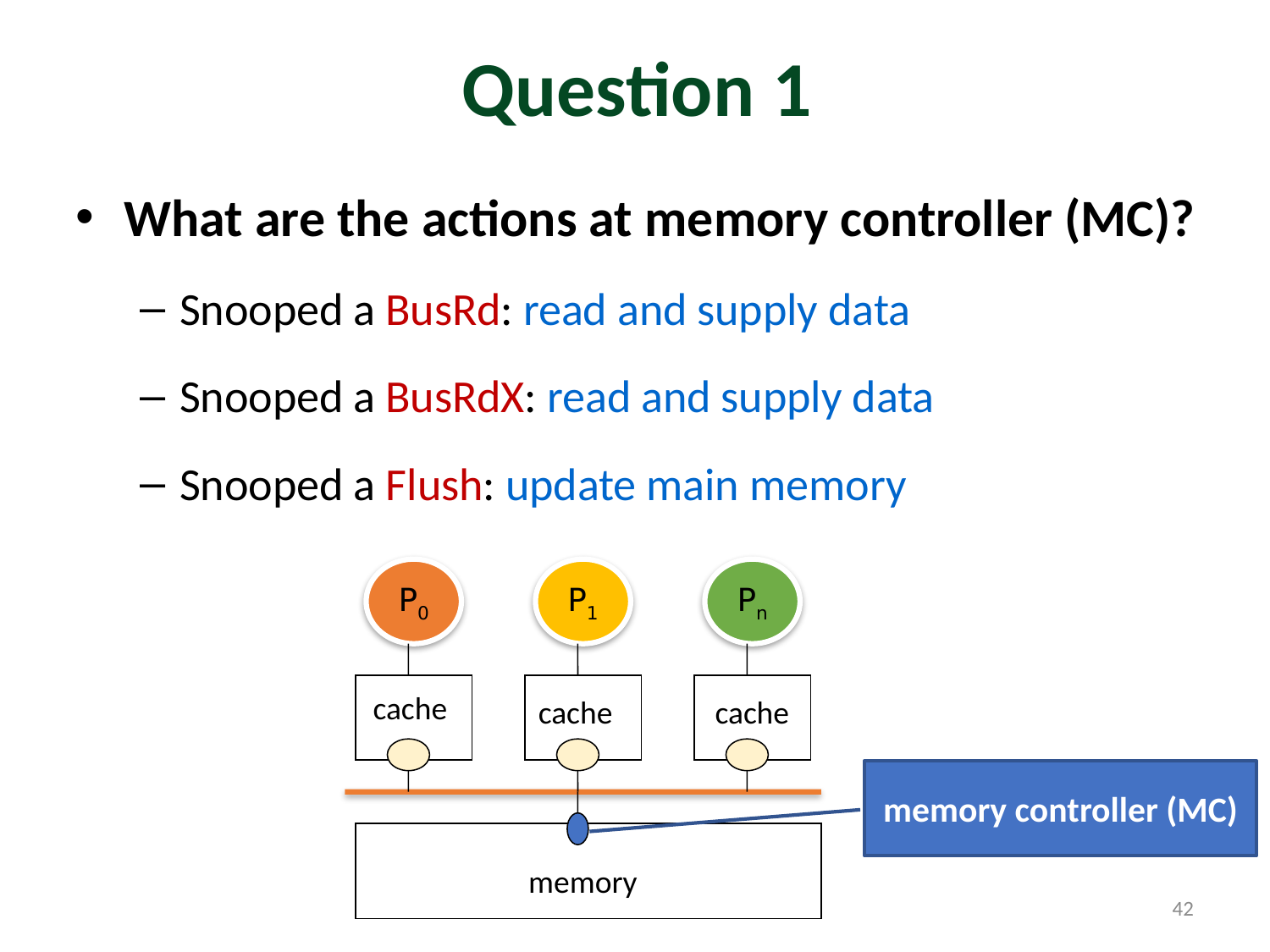

# Question 1
What are the actions at memory controller (MC)?
Snooped a BusRd: read and supply data
Snooped a BusRdX: read and supply data
Snooped a Flush: update main memory
P0
P1
Pn

cache
cache
cache

memory controller (MC)

memory
42